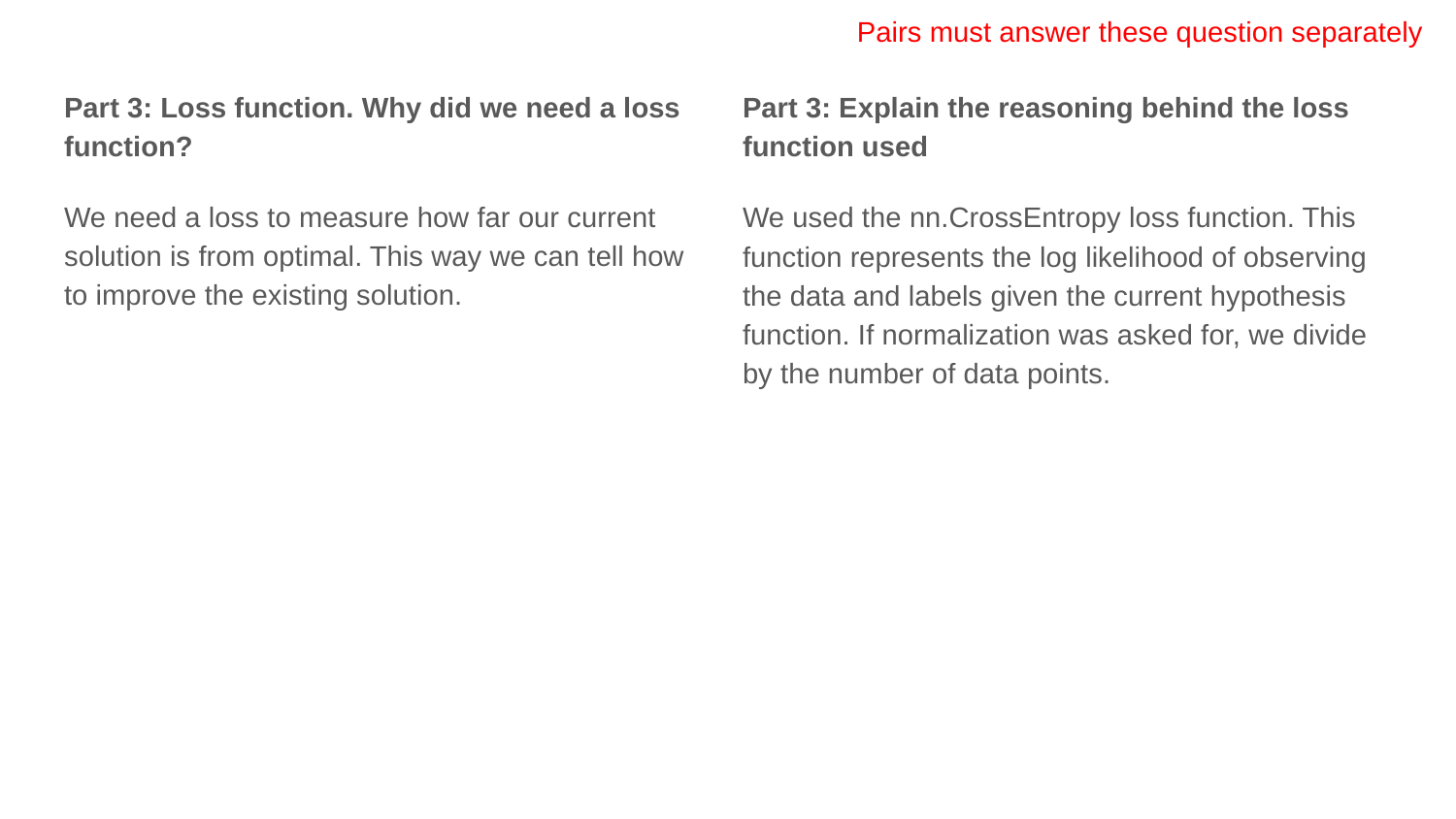

Pairs must answer these question separately
Part 3: Loss function. Why did we need a loss function?
We need a loss to measure how far our current solution is from optimal. This way we can tell how to improve the existing solution.

Part 3: Explain the reasoning behind the loss function used
We used the nn.CrossEntropy loss function. This function represents the log likelihood of observing the data and labels given the current hypothesis function. If normalization was asked for, we divide by the number of data points.